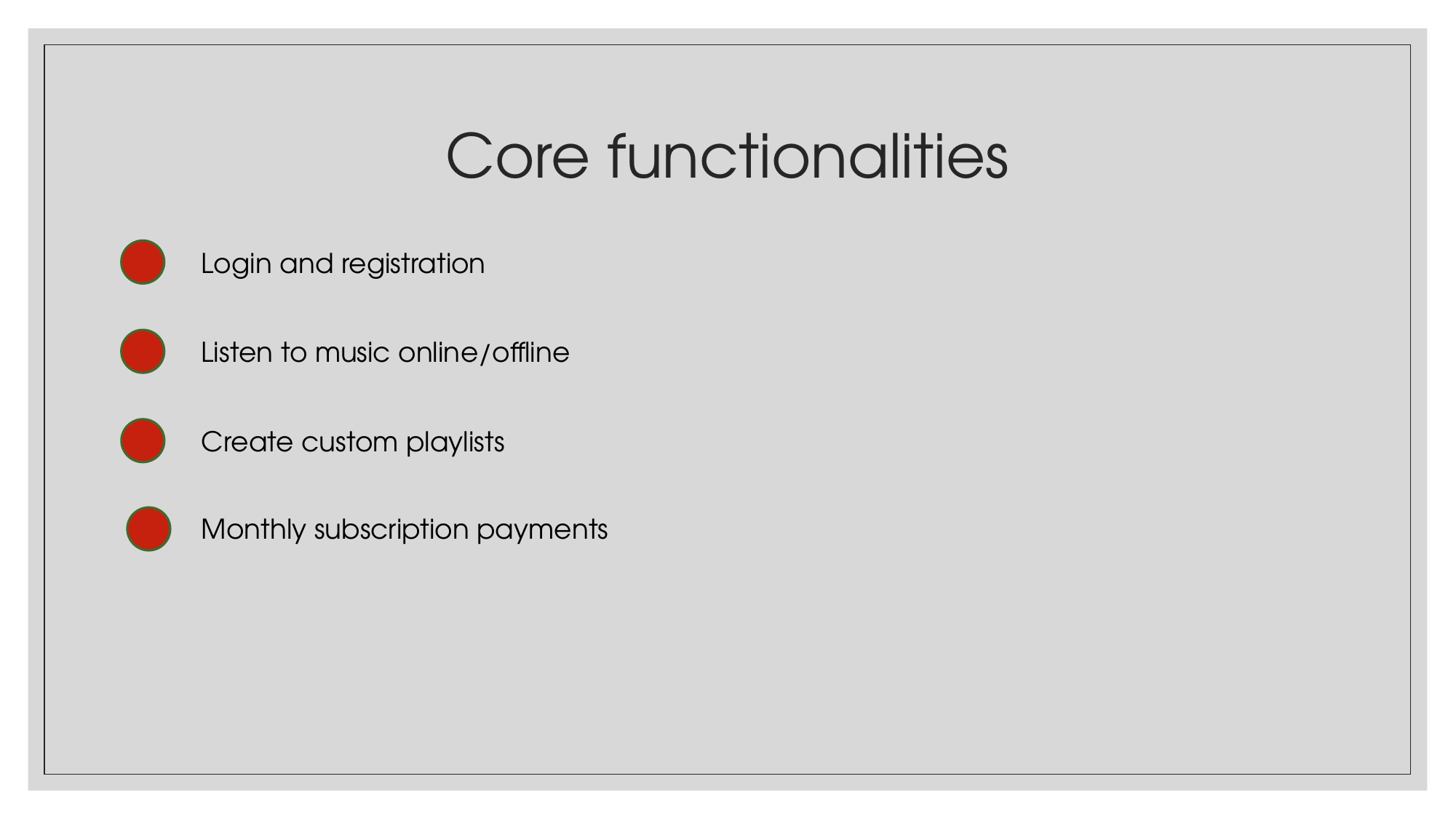

# Core functionalities

Login and registration

Listen to music online/offline

Create custom playlists
Monthly subscription payments